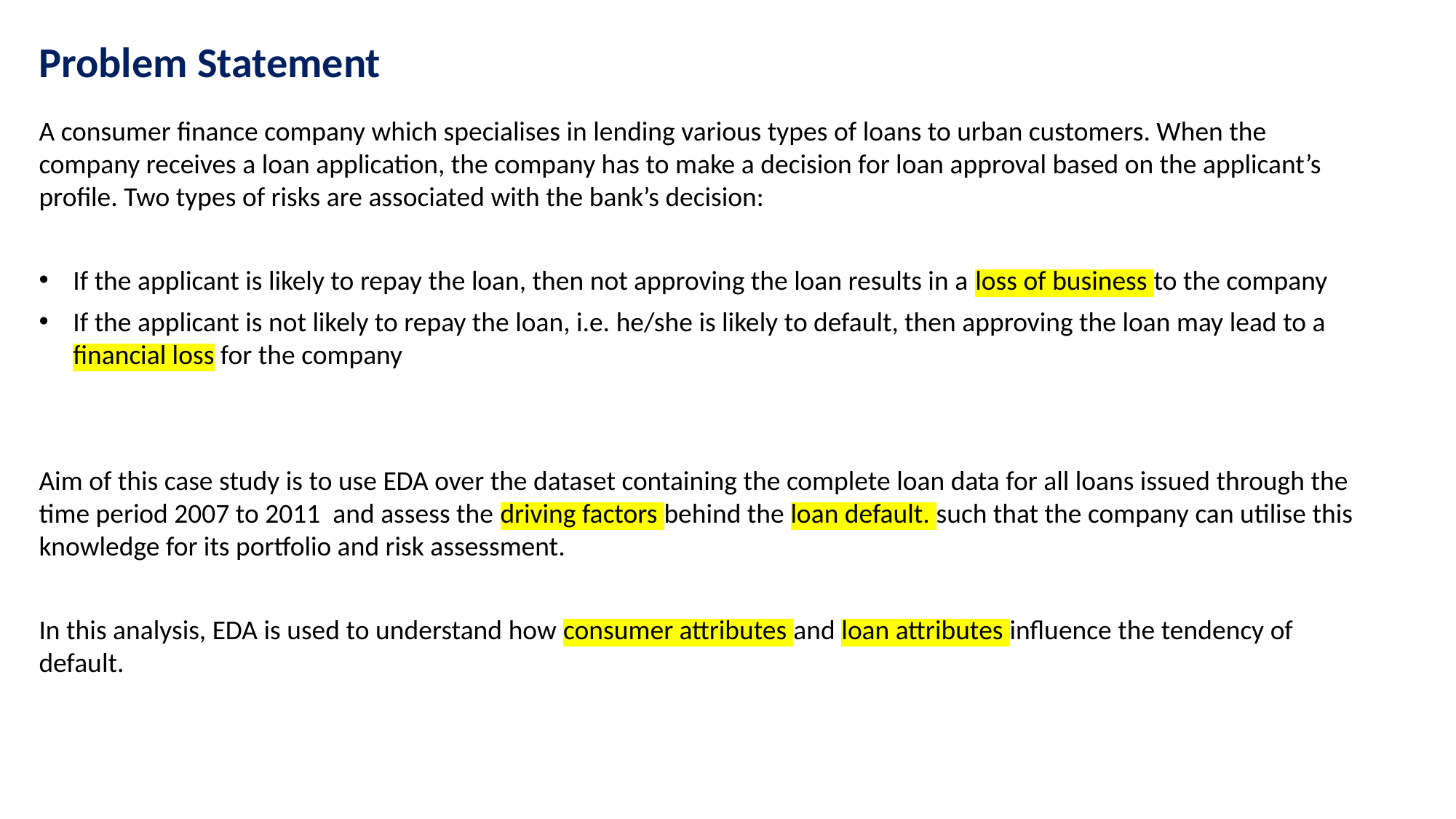

Problem Statement
A consumer finance company which specialises in lending various types of loans to urban customers. When the company receives a loan application, the company has to make a decision for loan approval based on the applicant’s profile. Two types of risks are associated with the bank’s decision:

If the applicant is likely to repay the loan, then not approving the loan results in a loss of business to the company
If the applicant is not likely to repay the loan, i.e. he/she is likely to default, then approving the loan may lead to a financial loss for the company

Aim of this case study is to use EDA over the dataset containing the complete loan data for all loans issued through the time period 2007 to 2011  and assess the driving factors behind the loan default. such that the company can utilise this knowledge for its portfolio and risk assessment.

In this analysis, EDA is used to understand how consumer attributes and loan attributes influence the tendency of default.